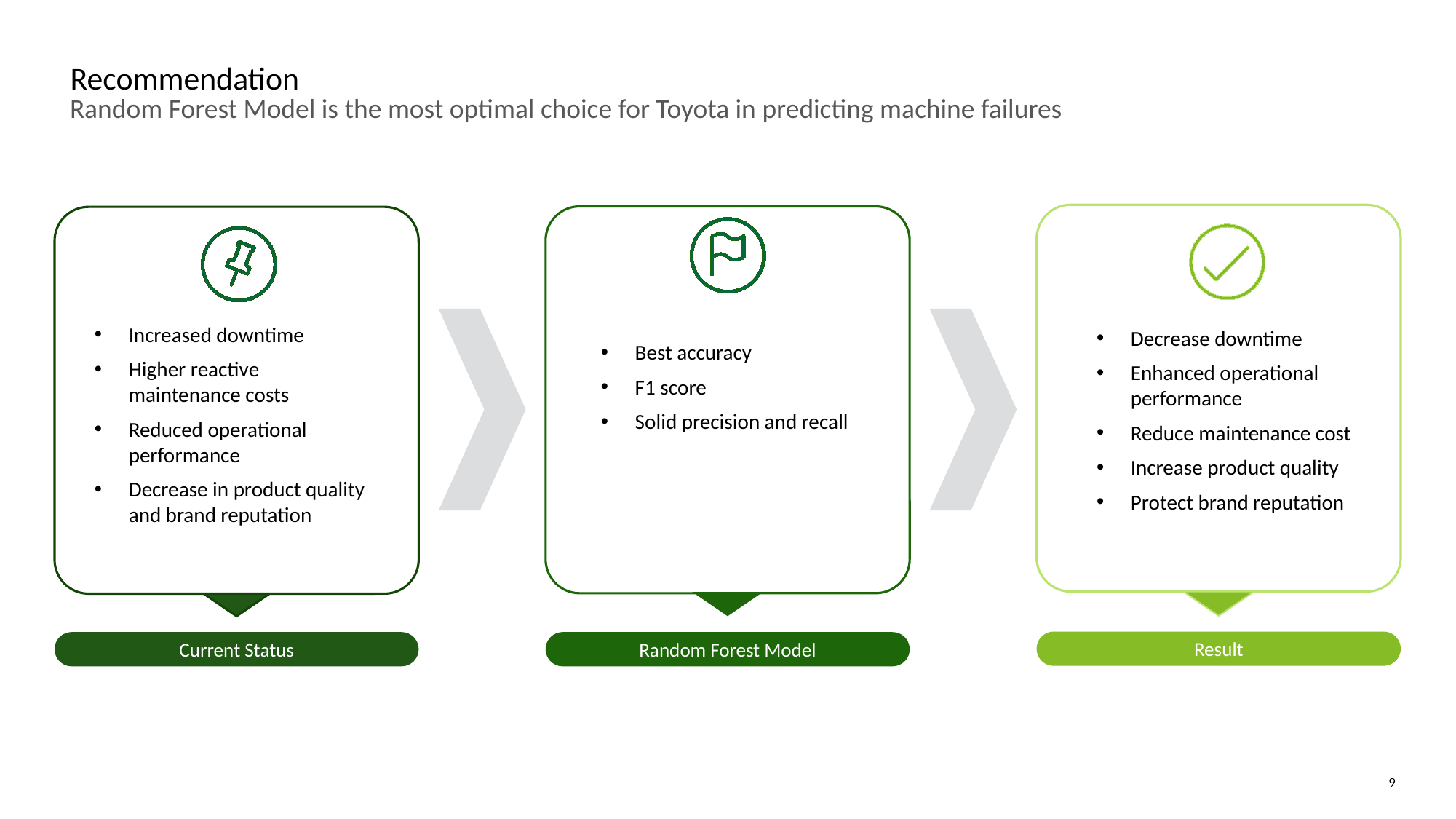

Recommendation
Random Forest Model is the most optimal choice for Toyota in predicting machine failures

Increased downtime
Higher reactive maintenance costs
Reduced operational performance
Decrease in product quality and brand reputation
Decrease downtime
Enhanced operational performance
Reduce maintenance cost
Increase product quality
Protect brand reputation

Best accuracy
F1 score
Solid precision and recall

Result
Current Status
Random Forest Model